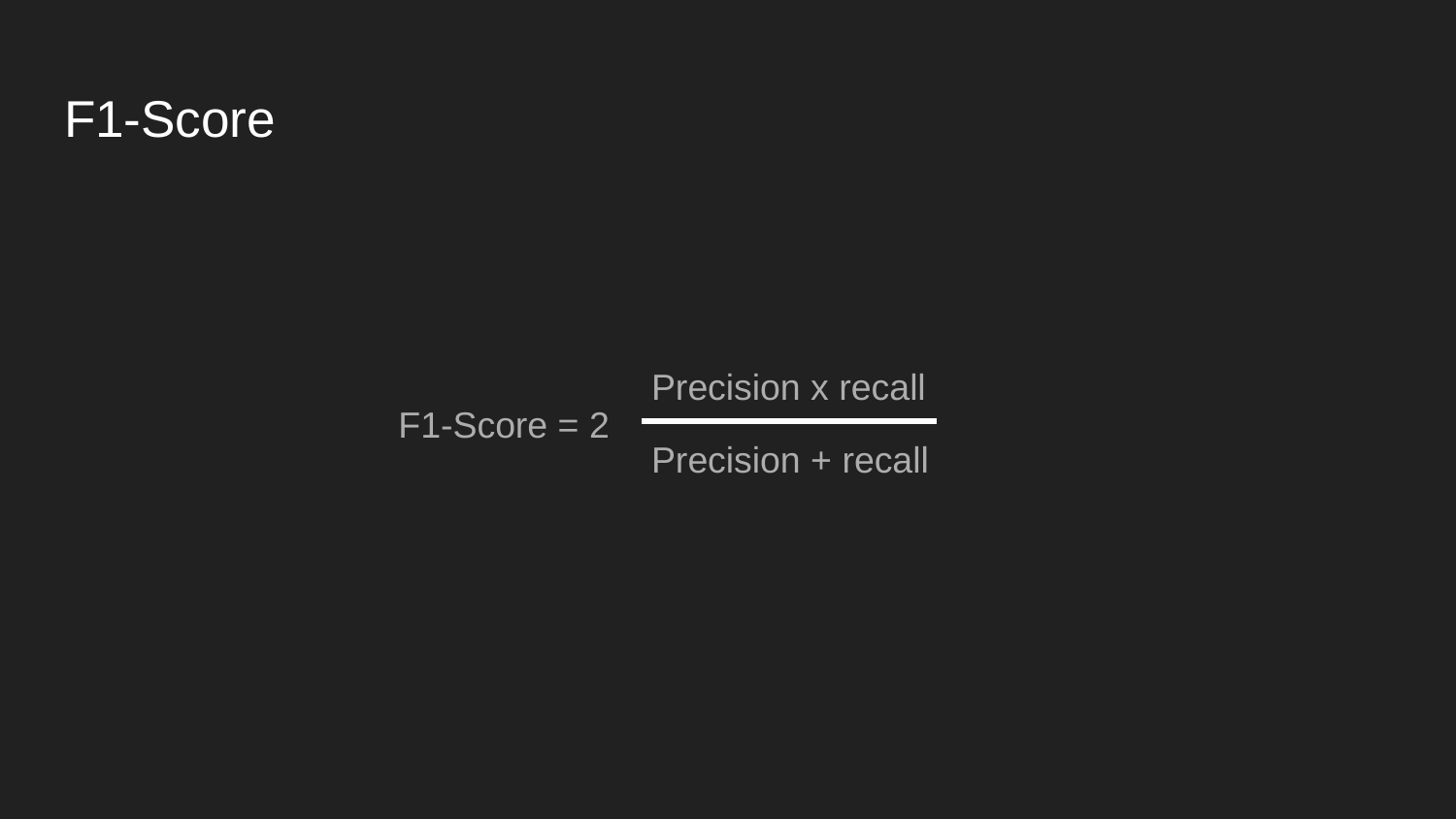

# F1-Score
Precision x recall
F1-Score = 2
Precision + recall